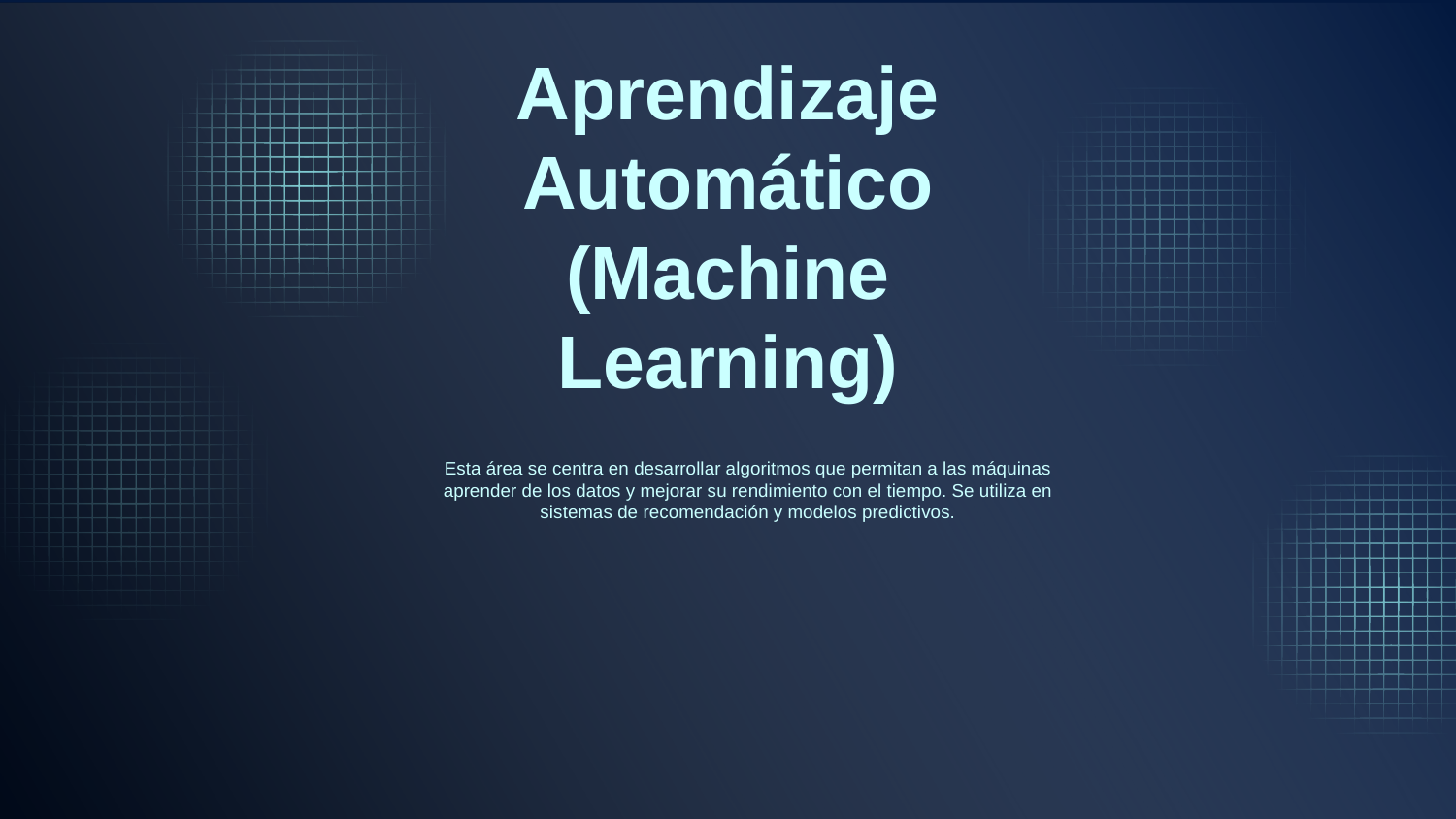

# Aprendizaje Automático (Machine Learning)
Esta área se centra en desarrollar algoritmos que permitan a las máquinas aprender de los datos y mejorar su rendimiento con el tiempo. Se utiliza en sistemas de recomendación y modelos predictivos.